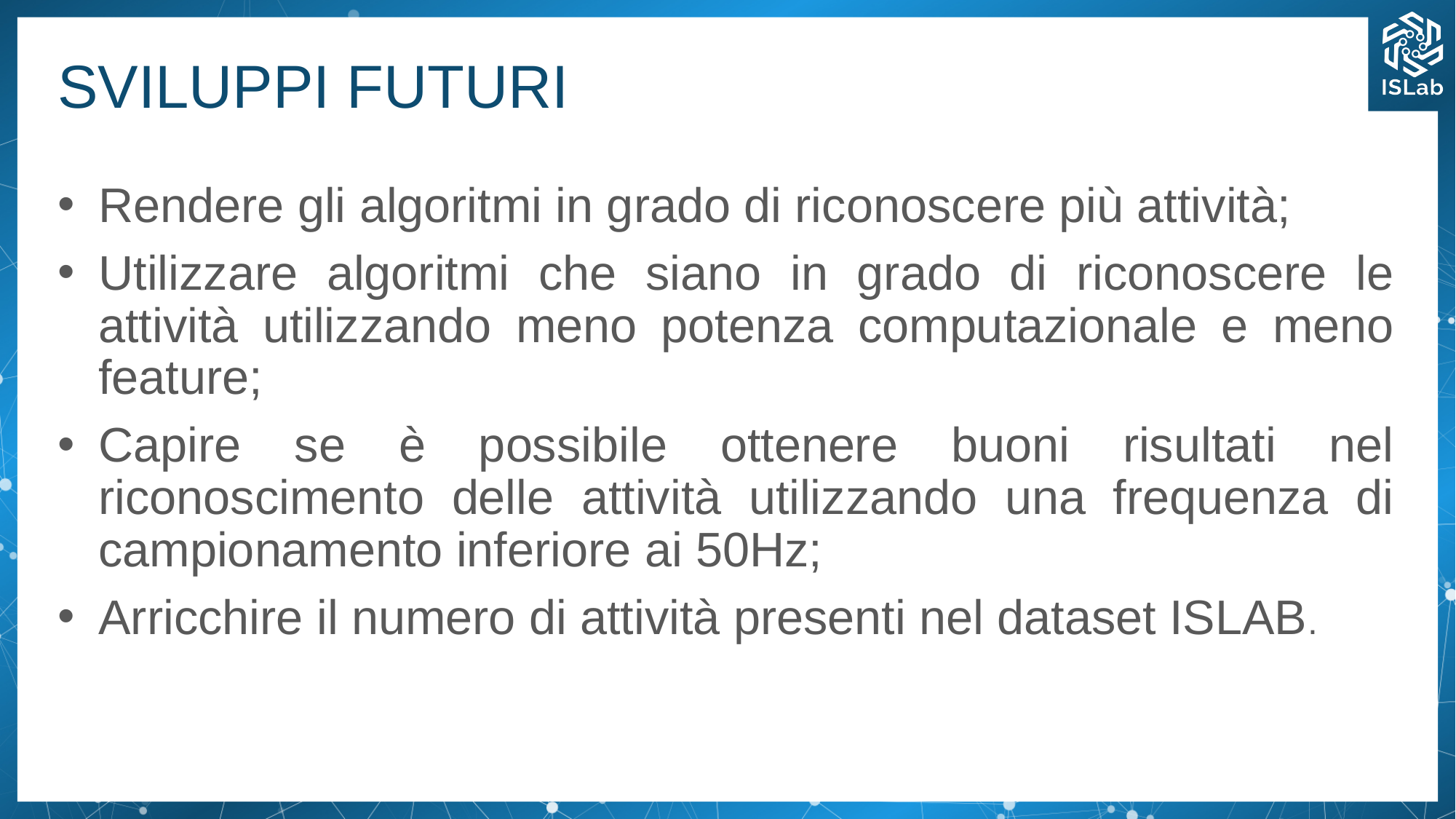

# SVILUPPI FUTURI
Rendere gli algoritmi in grado di riconoscere più attività;
Utilizzare algoritmi che siano in grado di riconoscere le attività utilizzando meno potenza computazionale e meno feature;
Capire se è possibile ottenere buoni risultati nel riconoscimento delle attività utilizzando una frequenza di campionamento inferiore ai 50Hz;
Arricchire il numero di attività presenti nel dataset ISLAB.